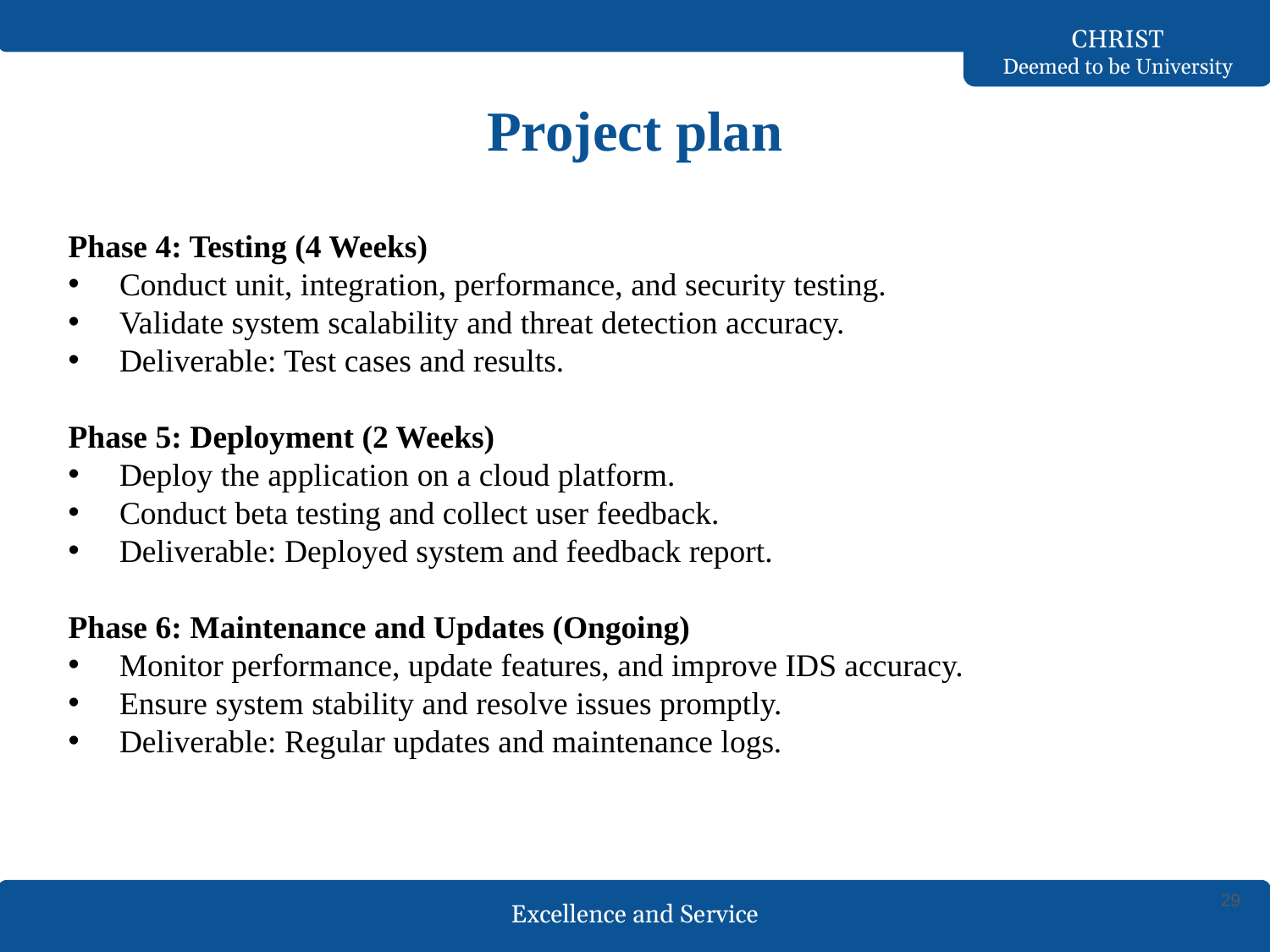

# Project plan
Phase 4: Testing (4 Weeks)
Conduct unit, integration, performance, and security testing.
Validate system scalability and threat detection accuracy.
Deliverable: Test cases and results.

Phase 5: Deployment (2 Weeks)
Deploy the application on a cloud platform.
Conduct beta testing and collect user feedback.
Deliverable: Deployed system and feedback report.

Phase 6: Maintenance and Updates (Ongoing)
Monitor performance, update features, and improve IDS accuracy.
Ensure system stability and resolve issues promptly.
Deliverable: Regular updates and maintenance logs.

29